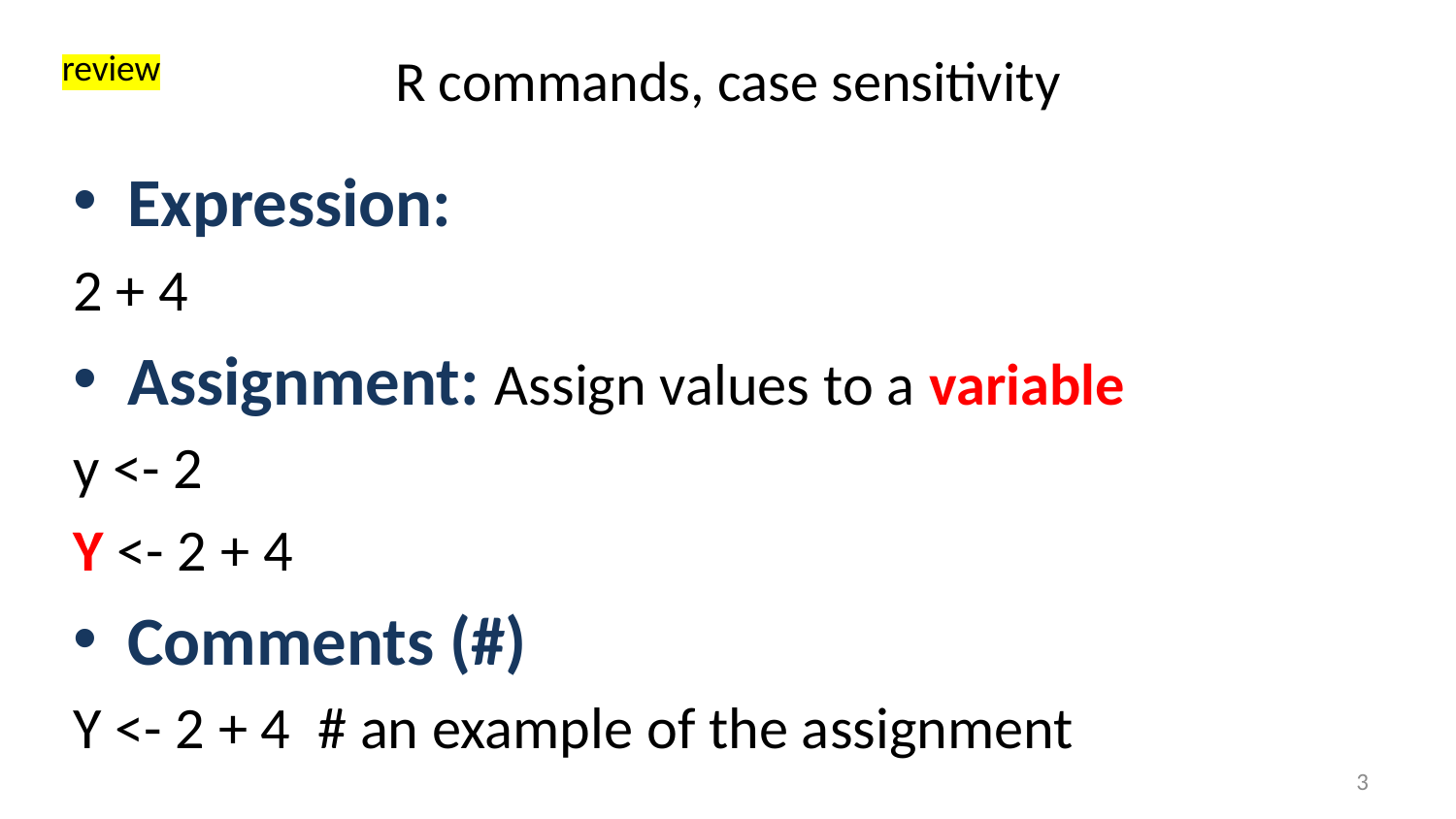

# R commands, case sensitivity
review
Expression:
2 + 4
Assignment: Assign values to a variable
y <- 2
Y <- 2 + 4
Comments (#)
Y <- 2 + 4  # an example of the assignment
3